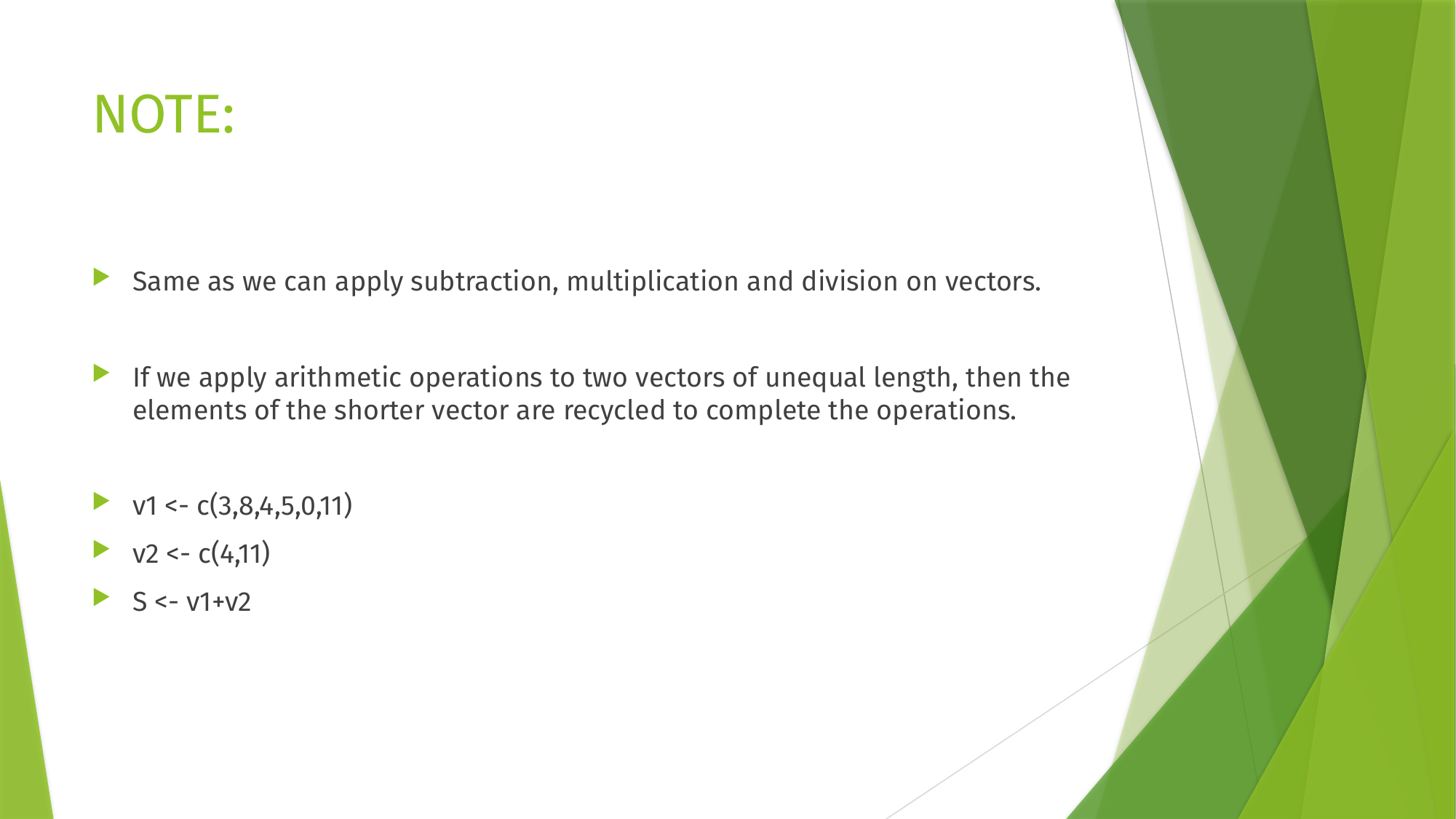

# NOTE:
Same as we can apply subtraction, multiplication and division on vectors.

If we apply arithmetic operations to two vectors of unequal length, then the elements of the shorter vector are recycled to complete the operations.

v1 <- c(3,8,4,5,0,11)
v2 <- c(4,11)
S <- v1+v2